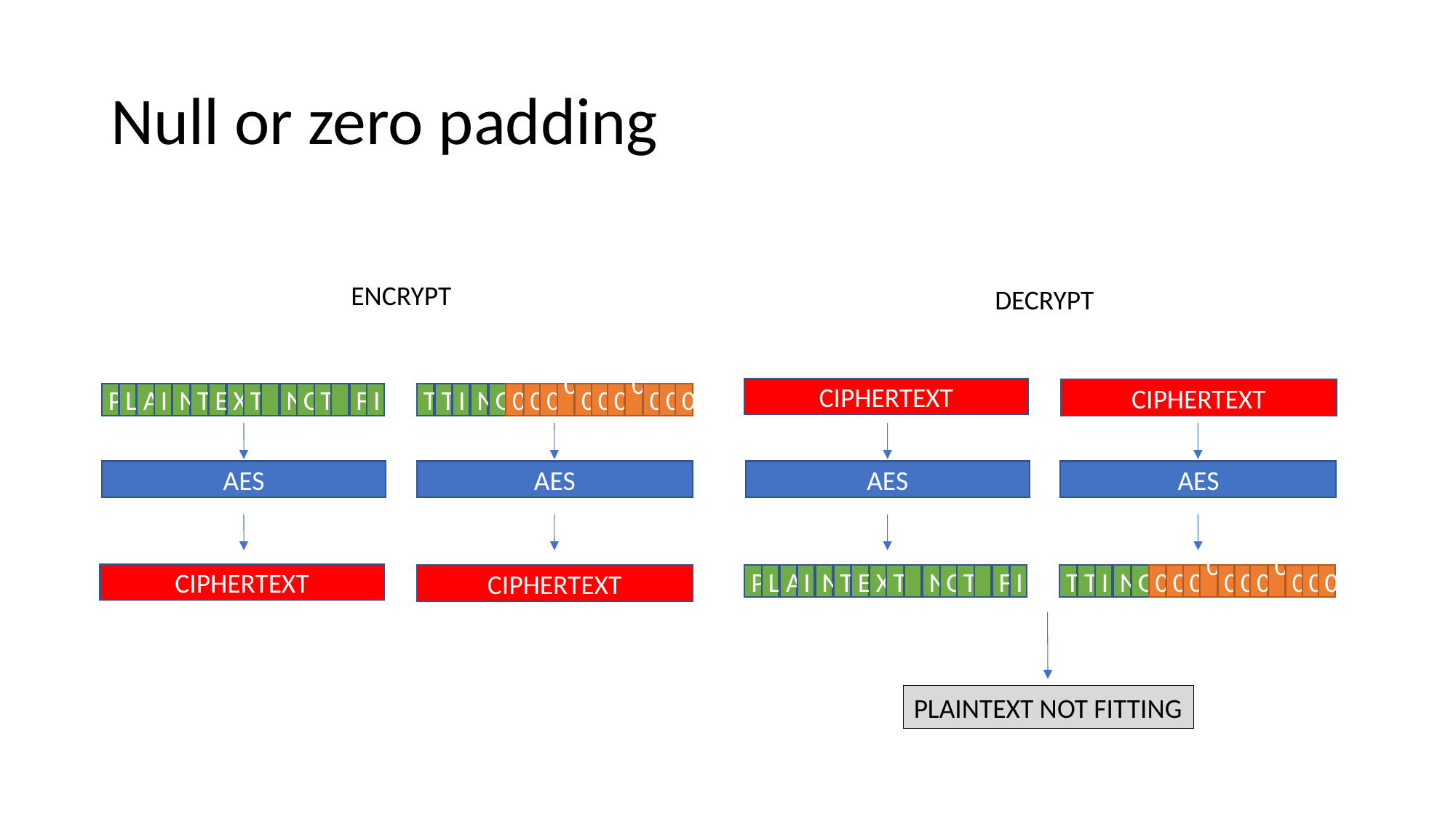

# Null or zero padding
ENCRYPT
DECRYPT
CIPHERTEXT
CIPHERTEXT
P
L
A
I
N
T
E
X
T

N
O
T

F
I
T
T
I
N
G
0
0
0
0
0
0
0
0
0
0
0
AES
AES
AES
AES
CIPHERTEXT
CIPHERTEXT
P
L
A
I
N
T
E
X
T

N
O
T

F
I
T
T
I
N
G
0
0
0
0
0
0
0
0
0
0
0
PLAINTEXT NOT FITTING